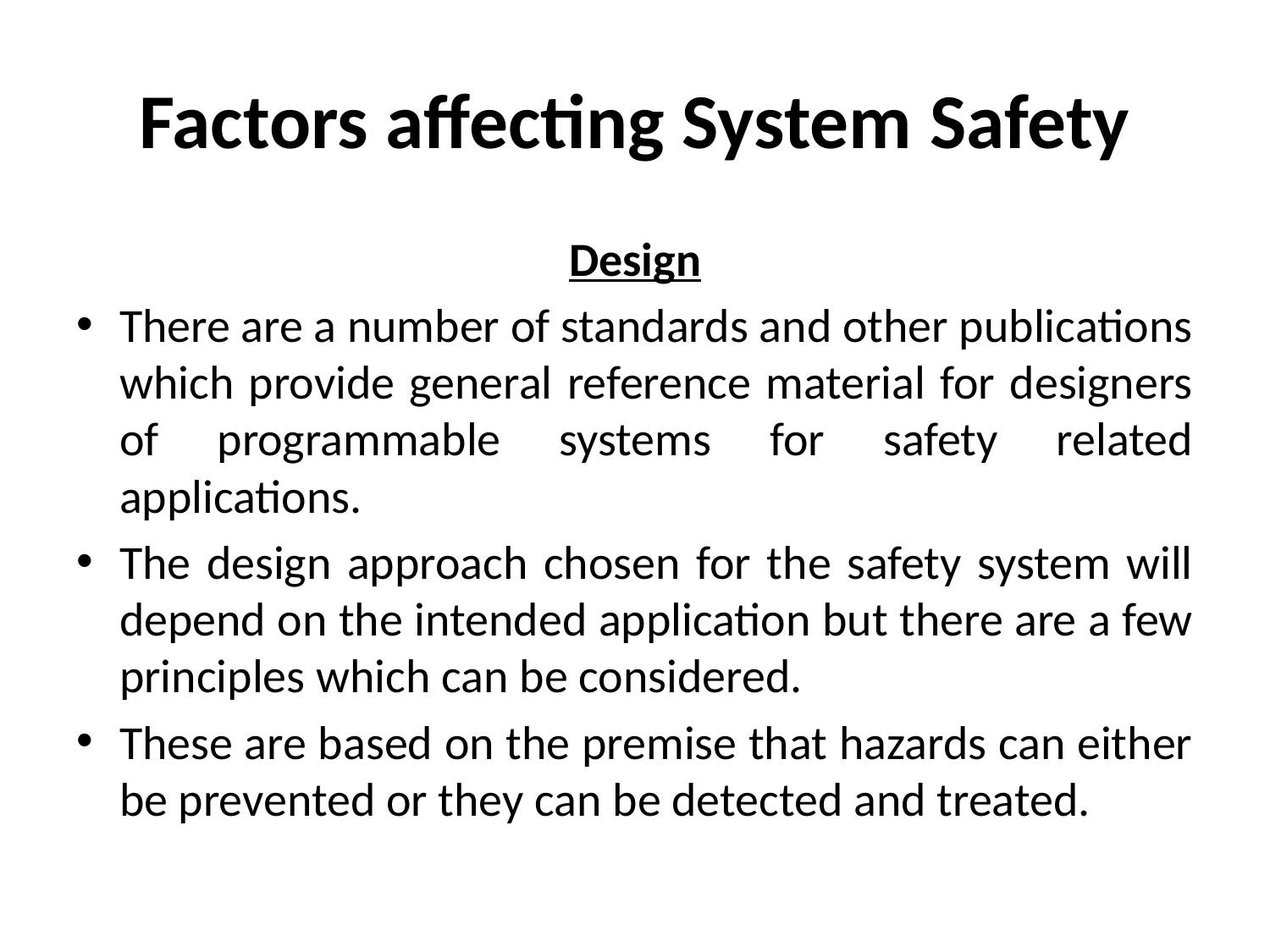

# Factors affecting System Safety
Design
There are a number of standards and other publications which provide general reference material for designers of programmable systems for safety related applications.
The design approach chosen for the safety system will depend on the intended application but there are a few principles which can be considered.
These are based on the premise that hazards can either be prevented or they can be detected and treated.